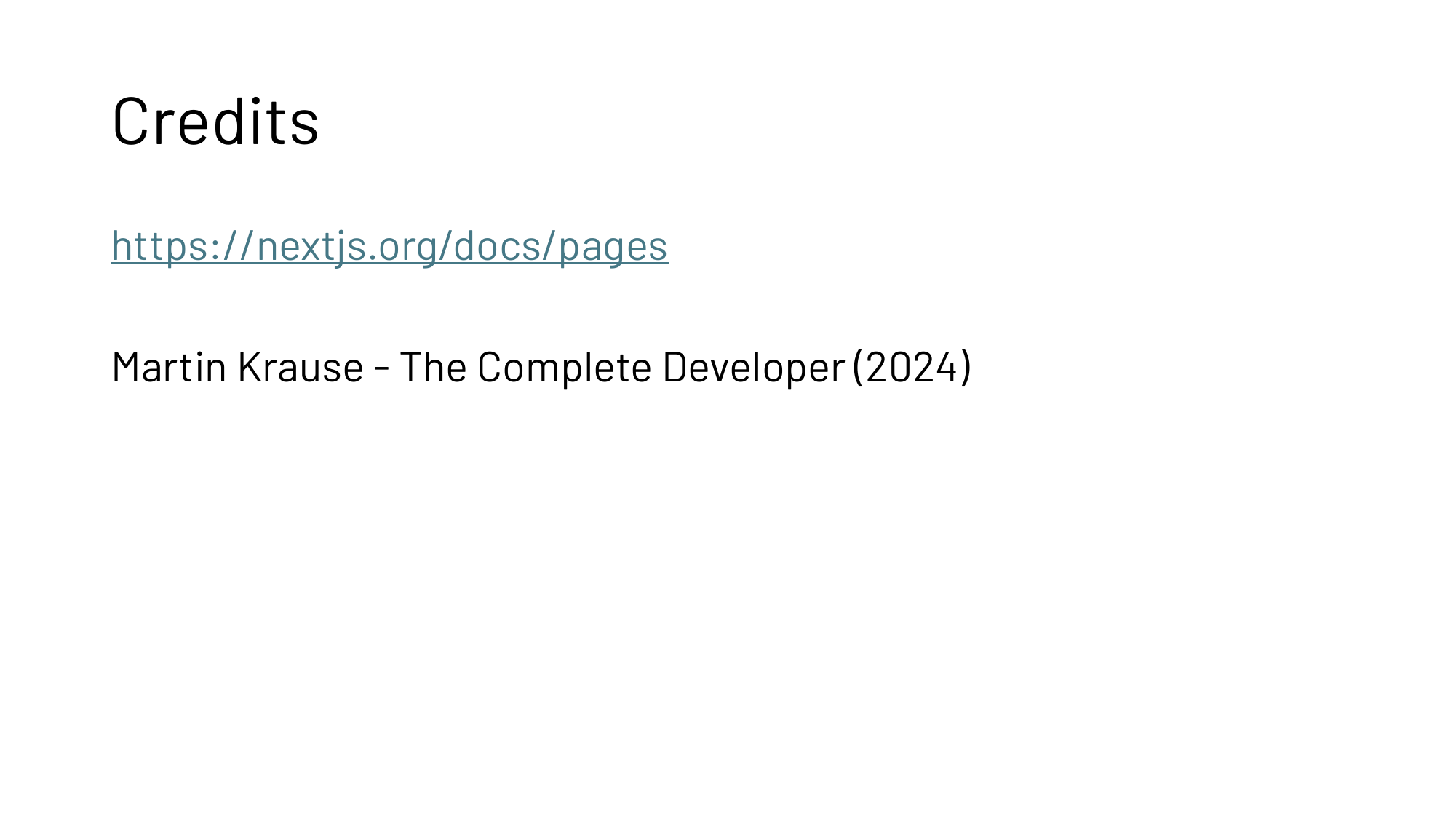

# Credits
https://nextjs.org/docs/pages

Martin Krause - The Complete Developer (2024)